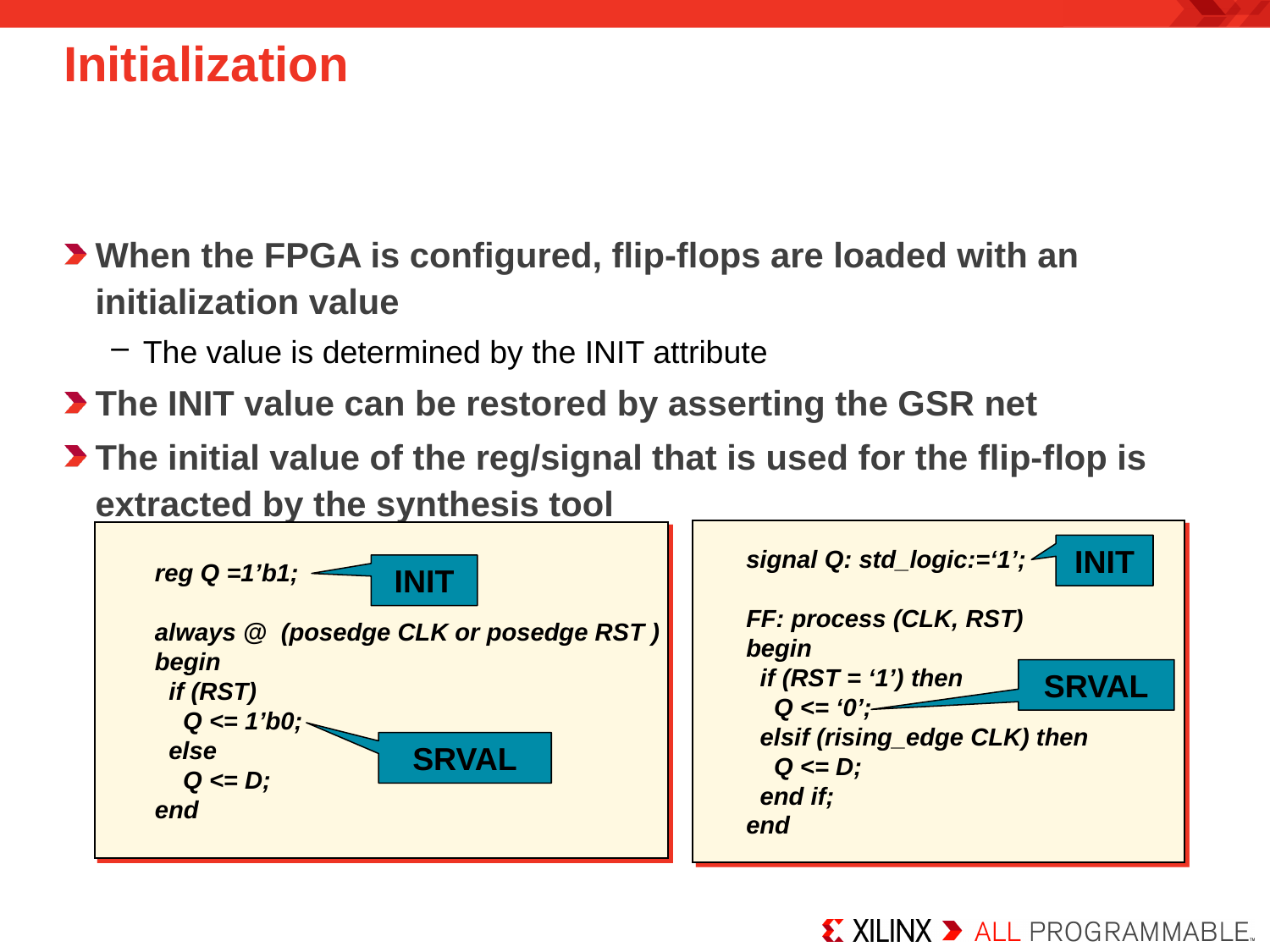

# Initialization
When the FPGA is configured, flip-flops are loaded with an initialization value
The value is determined by the INIT attribute
The INIT value can be restored by asserting the GSR net
The initial value of the reg/signal that is used for the flip-flop is extracted by the synthesis tool
signal Q: std_logic:=‘1’;

FF: process (CLK, RST)
begin
  if (RST = ‘1’) then
    Q <= ‘0’;
  elsif (rising_edge CLK) then
    Q <= D;
  end if;
end
reg Q =1’b1;

always @  (posedge CLK or posedge RST )
begin
  if (RST)
    Q <= 1’b0;
  else
    Q <= D;
end
INIT
INIT
SRVAL
SRVAL